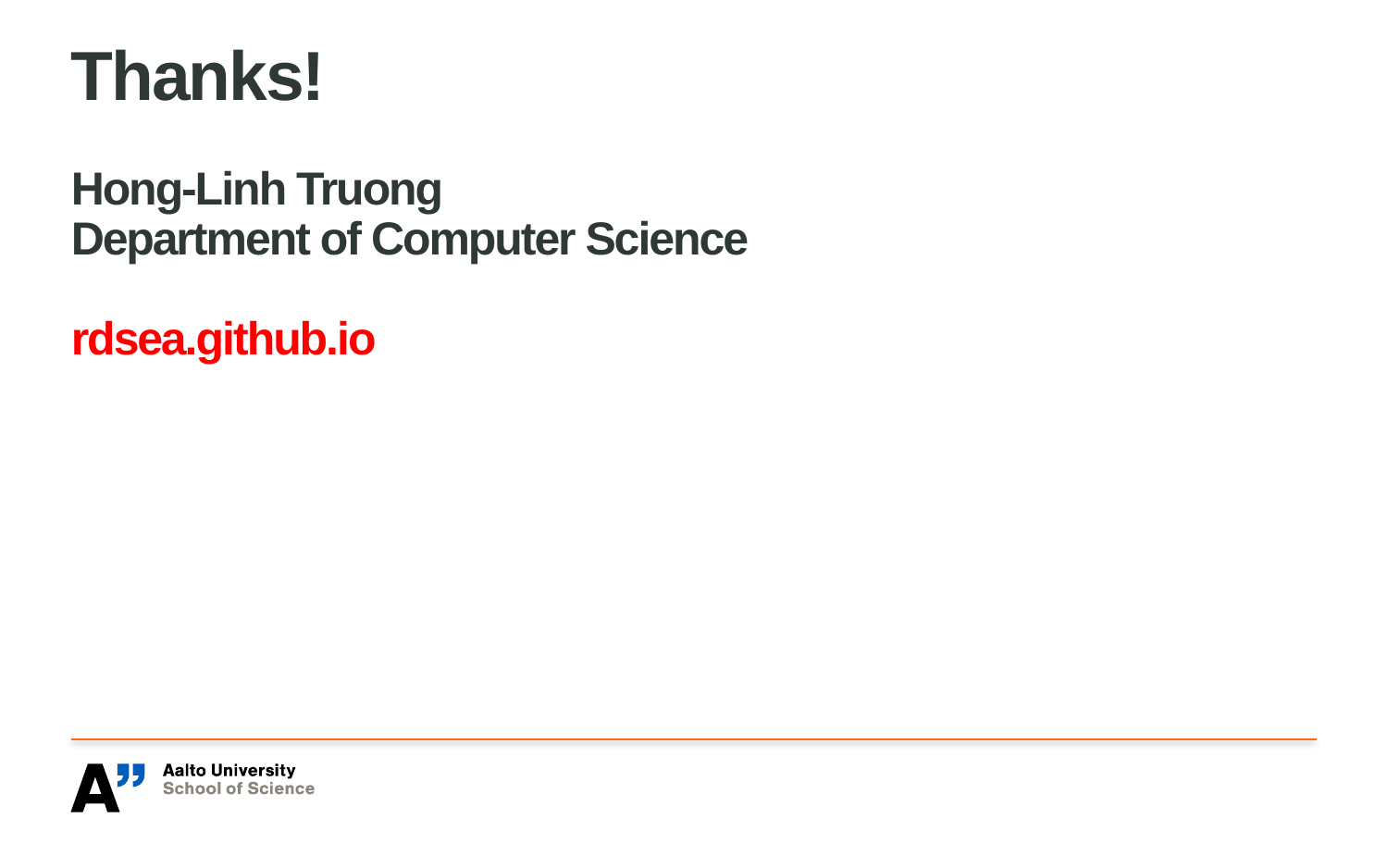

# Thanks! Hong-Linh Truong Department of Computer Science rdsea.github.io